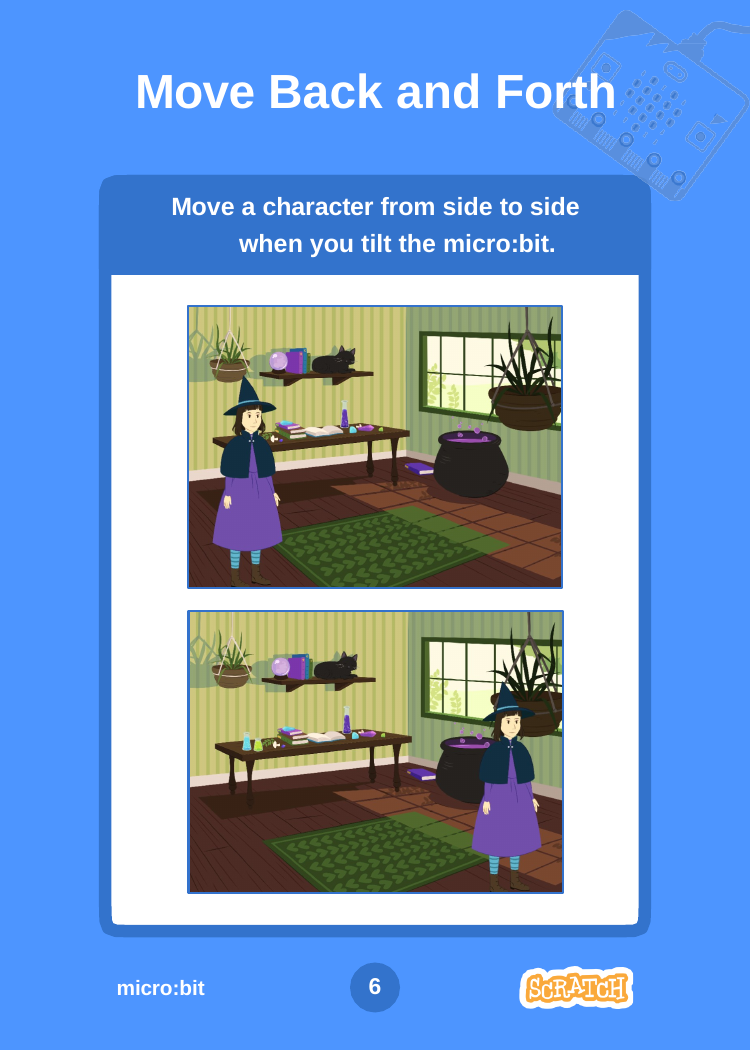

# Move Back and Forth
A
B
Move a character from side to side
 when you tilt the micro:bit.

6
micro:bit